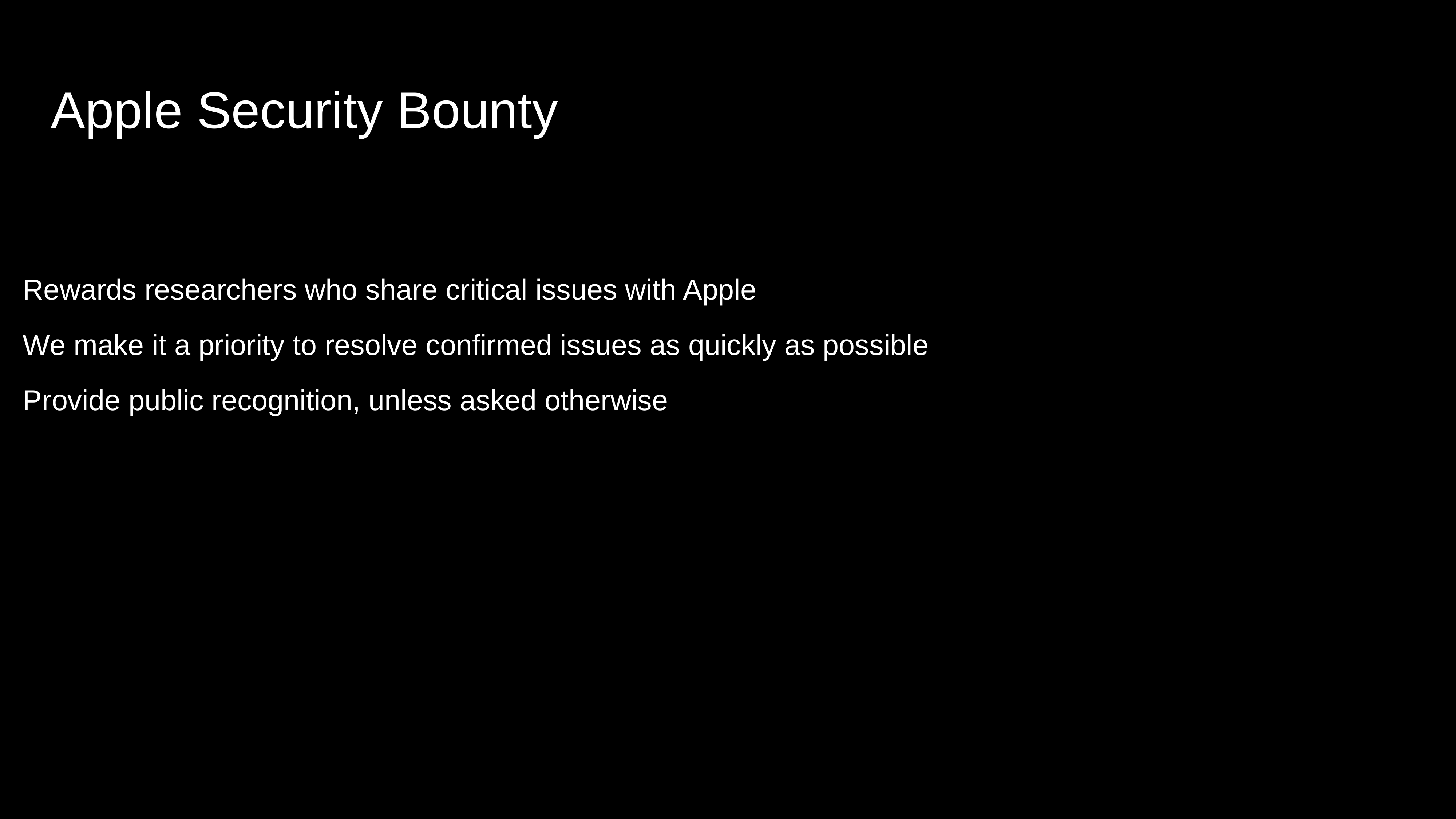

Apple Security Bounty
Rewards researchers who share critical issues with Apple
We make it a priority to resolve confirmed issues as quickly as possible
Provide public recognition, unless asked otherwise